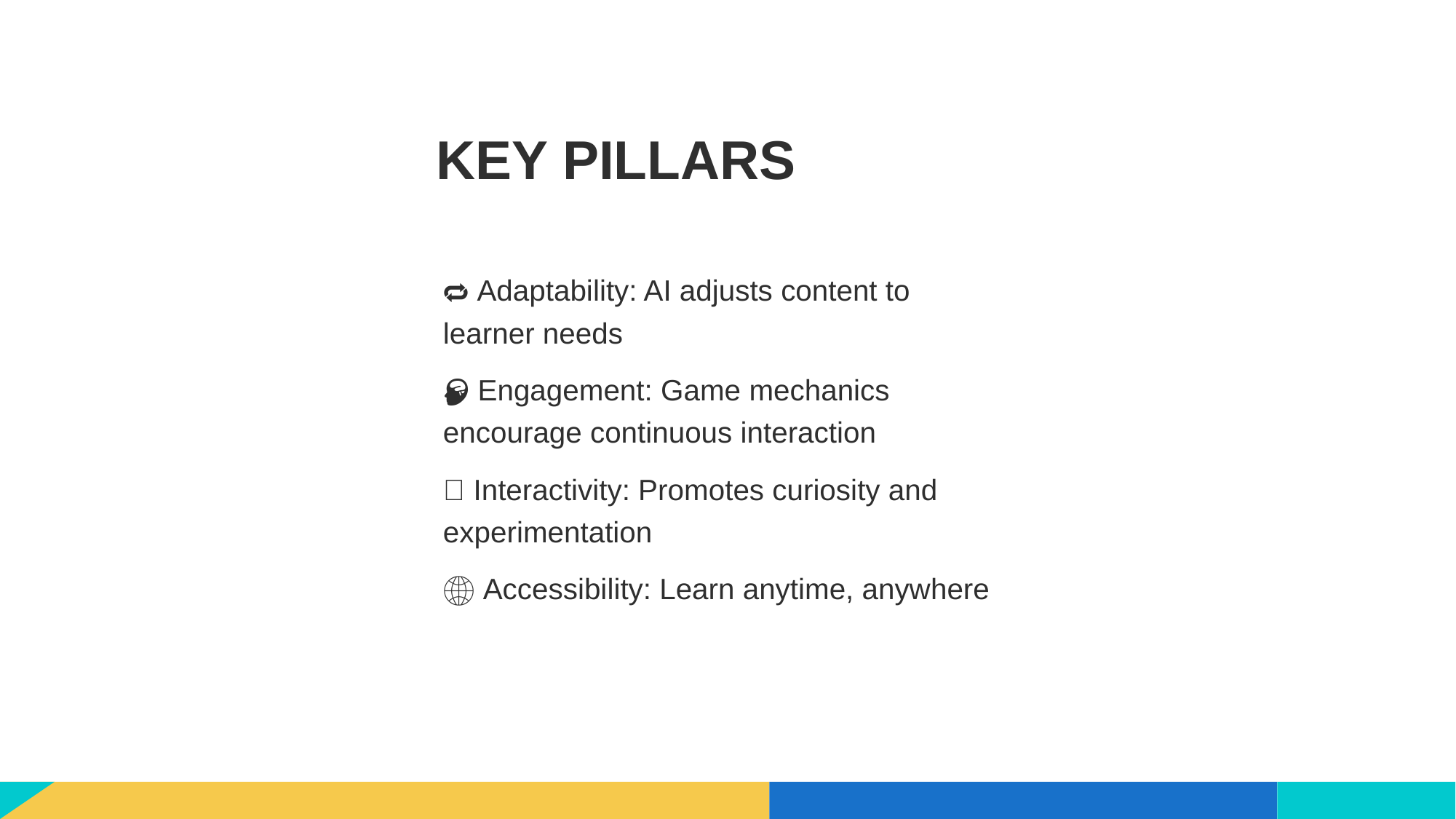

# KEY PILLARS
🔁 Adaptability: AI adjusts content to learner needs
🧠 Engagement: Game mechanics encourage continuous interaction
🧩 Interactivity: Promotes curiosity and experimentation
🌐 Accessibility: Learn anytime, anywhere